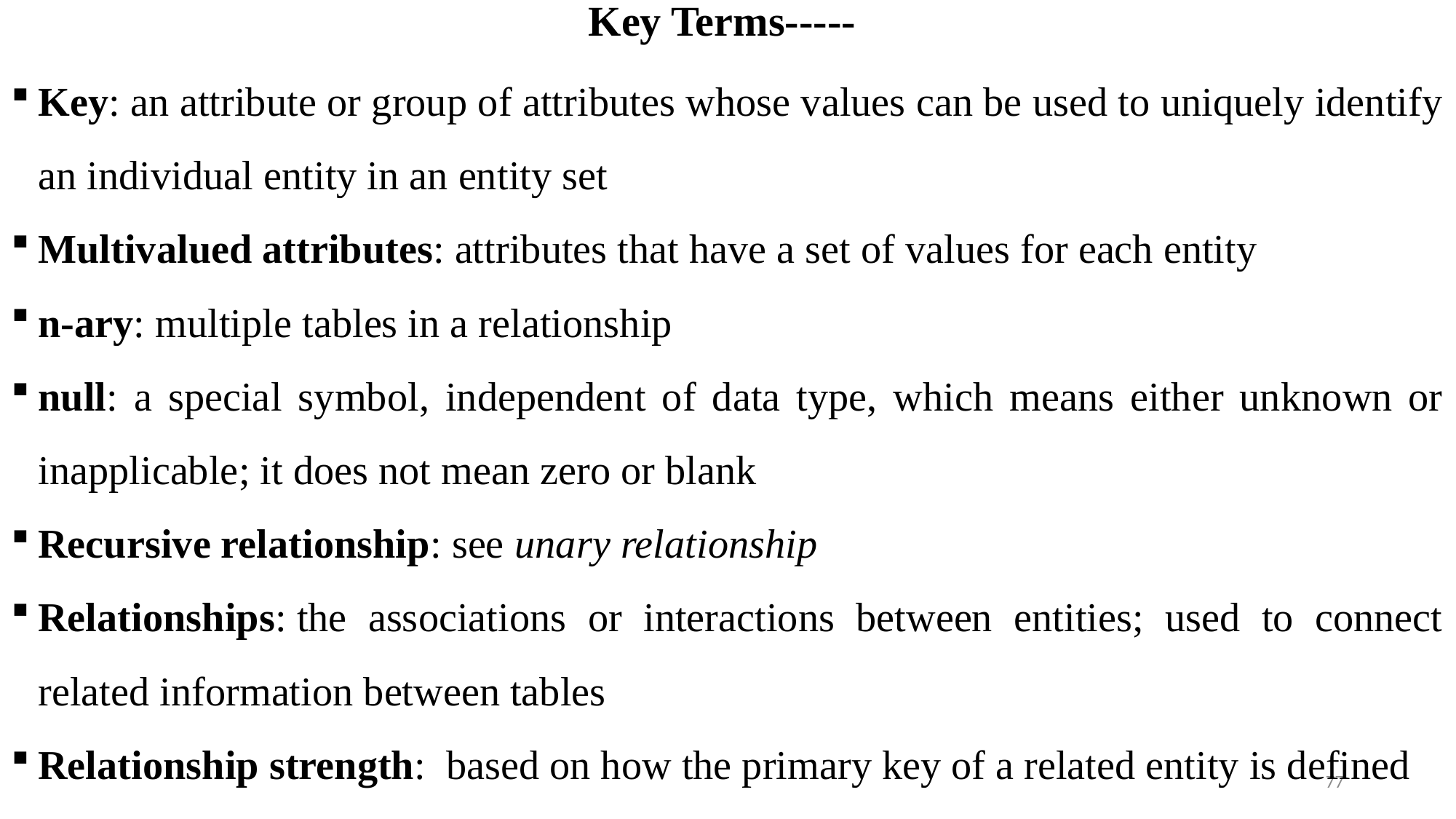

# Key Terms-----
Key: an attribute or group of attributes whose values can be used to uniquely identify an individual entity in an entity set
Multivalued attributes: attributes that have a set of values for each entity
n-ary: multiple tables in a relationship
null: a special symbol, independent of data type, which means either unknown or inapplicable; it does not mean zero or blank
Recursive relationship: see unary relationship
Relationships: the associations or interactions between entities; used to connect related information between tables
Relationship strength:  based on how the primary key of a related entity is defined

77